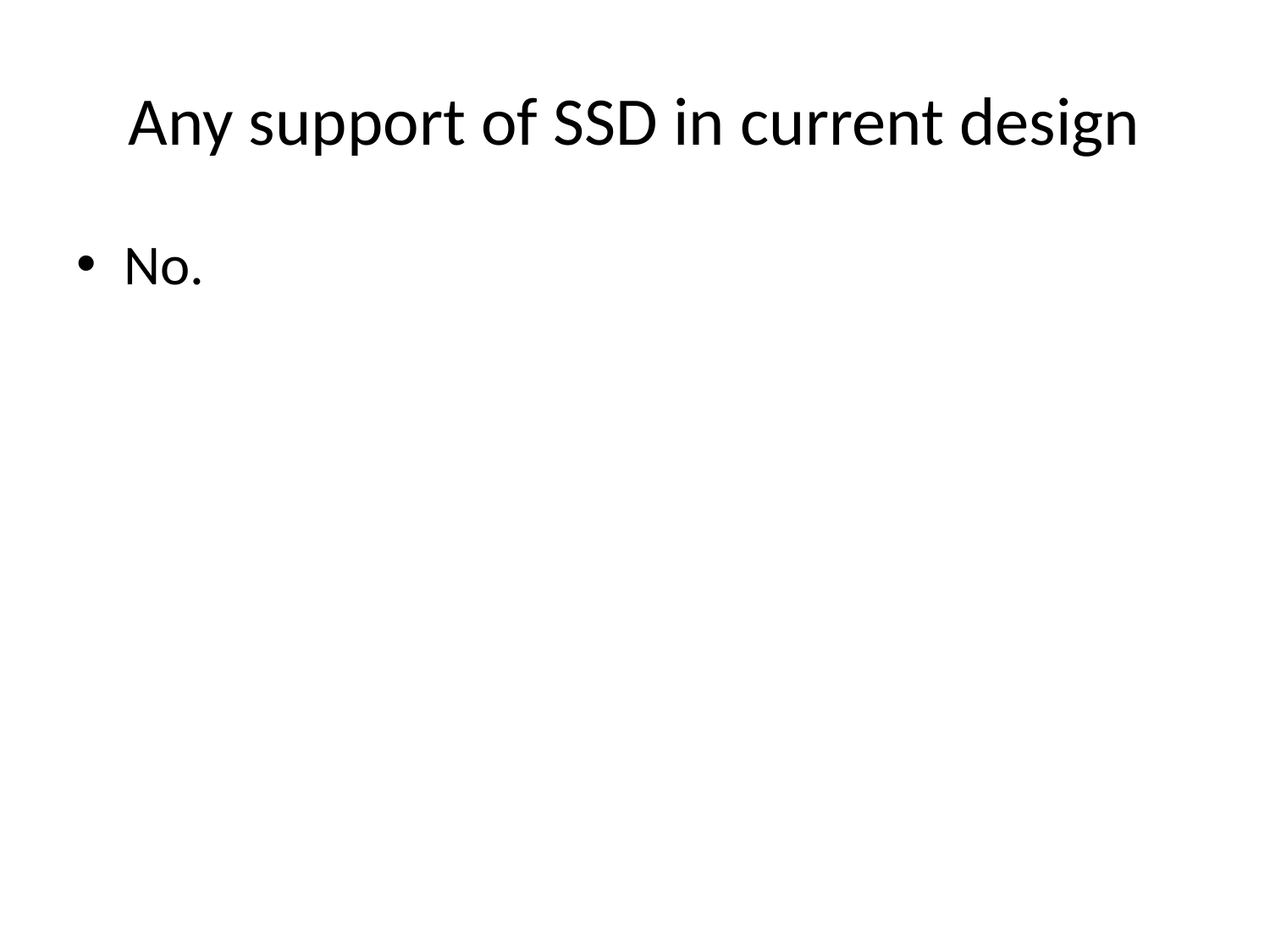

# Any support of SSD in current design
No.